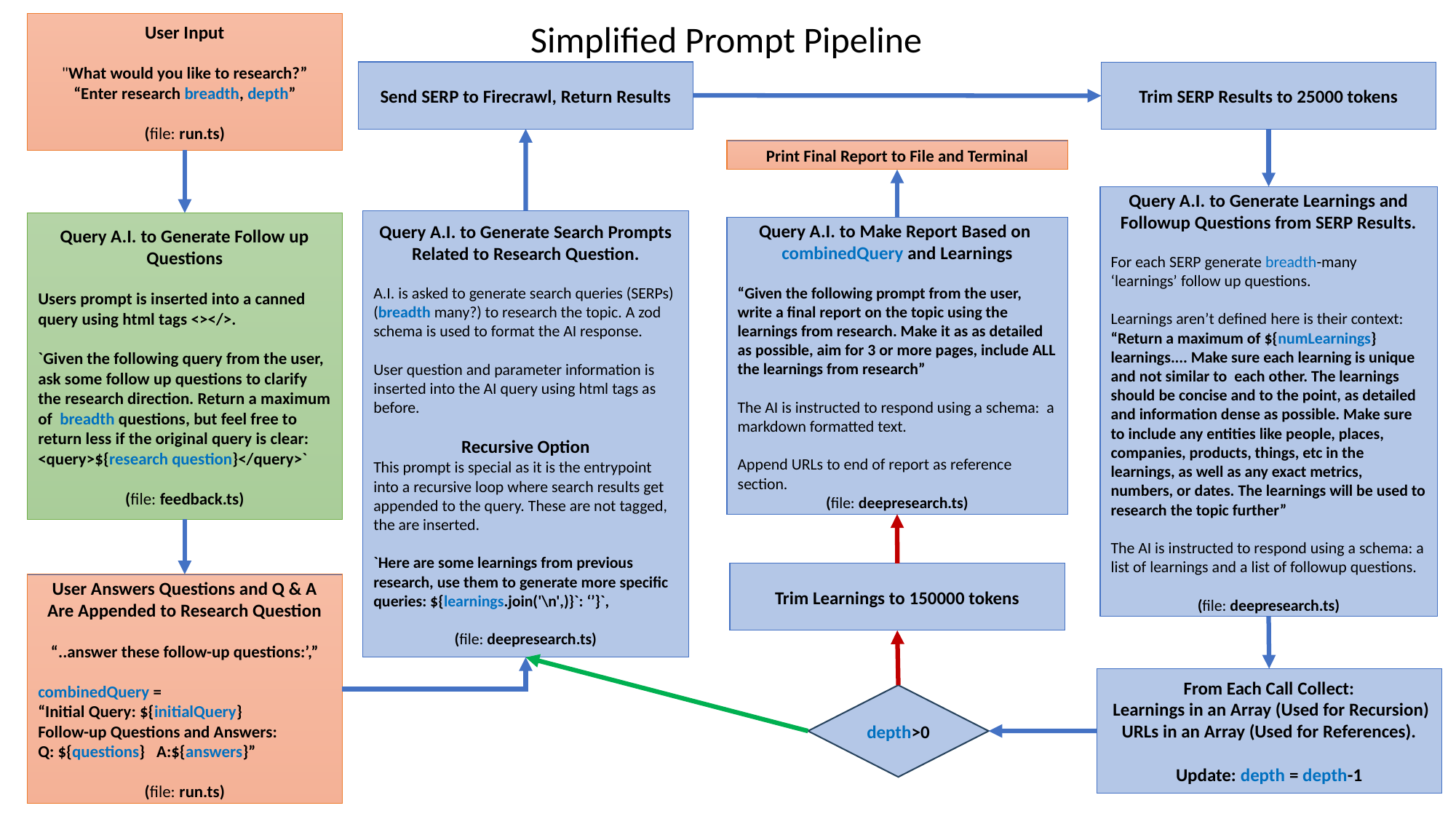

# Simplified Prompt Pipeline
User Input
"What would you like to research?”
“Enter research breadth, depth”

(file: run.ts)
Send SERP to Firecrawl, Return Results
Trim SERP Results to 25000 tokens
Print Final Report to File and Terminal
Query A.I. to Generate Learnings and Followup Questions from SERP Results.

For each SERP generate breadth-many ‘learnings’ follow up questions.

Learnings aren’t defined here is their context: “Return a maximum of ${numLearnings} learnings.... Make sure each learning is unique and not similar to  each other. The learnings should be concise and to the point, as detailed and information dense as possible. Make sure to include any entities like people, places, companies, products, things, etc in the learnings, as well as any exact metrics, numbers, or dates. The learnings will be used to research the topic further”

The AI is instructed to respond using a schema: a list of learnings and a list of followup questions.

(file: deepresearch.ts)
Query A.I. to Generate Search Prompts Related to Research Question.

A.I. is asked to generate search queries (SERPs)
(breadth many?) to research the topic. A zod schema is used to format the AI response.

User question and parameter information is inserted into the AI query using html tags as before.

Recursive Option
This prompt is special as it is the entrypoint into a recursive loop where search results get appended to the query. These are not tagged, the are inserted.

`Here are some learnings from previous research, use them to generate more specific queries: ${learnings.join('\n',)}`: ‘’}`,

(file: deepresearch.ts)
Query A.I. to Generate Follow up Questions

Users prompt is inserted into a canned query using html tags <></>.

`Given the following query from the user, ask some follow up questions to clarify the research direction. Return a maximum of  breadth questions, but feel free to return less if the original query is clear: <query>${research question}</query>`

(file: feedback.ts)
Query A.I. to Make Report Based on  combinedQuery and Learnings

“Given the following prompt from the user, write a final report on the topic using the learnings from research. Make it as as detailed as possible, aim for 3 or more pages, include ALL the learnings from research”

The AI is instructed to respond using a schema:  a markdown formatted text.

Append URLs to end of report as reference section.
(file: deepresearch.ts)
Trim Learnings to 150000 tokens
User Answers Questions and Q & A Are Appended to Research Question

“..answer these follow-up questions:’,”

combinedQuery =
“Initial Query: ${initialQuery}
Follow-up Questions and Answers:
Q: ${questions}   A:${answers}”

(file: run.ts)
From Each Call Collect:
 Learnings in an Array (Used for Recursion)
URLs in an Array (Used for References).

Update: depth = depth-1
depth>0